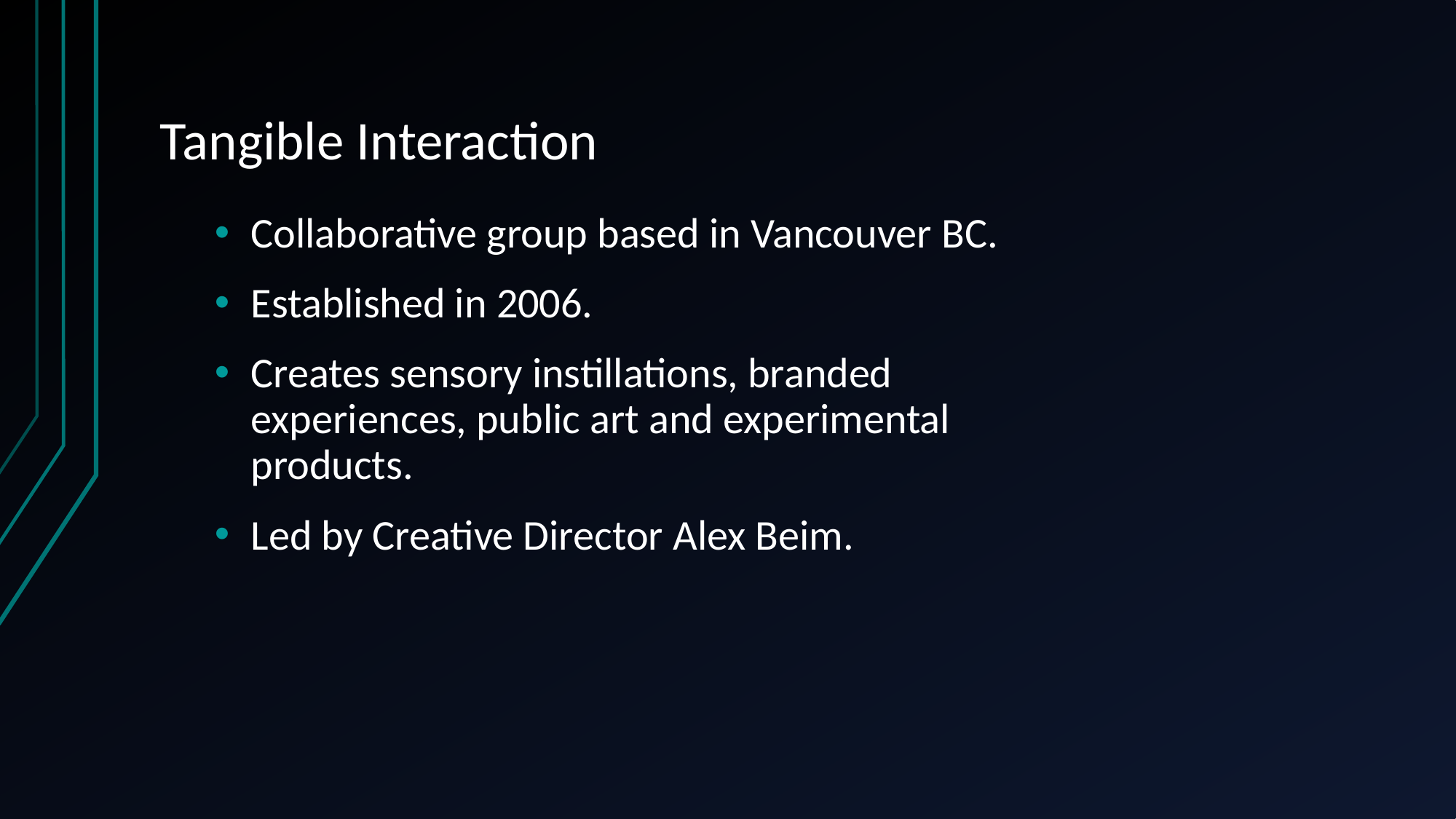

# Tangible Interaction
Collaborative group based in Vancouver BC.
Established in 2006.
Creates sensory instillations, branded experiences, public art and experimental products.
Led by Creative Director Alex Beim.